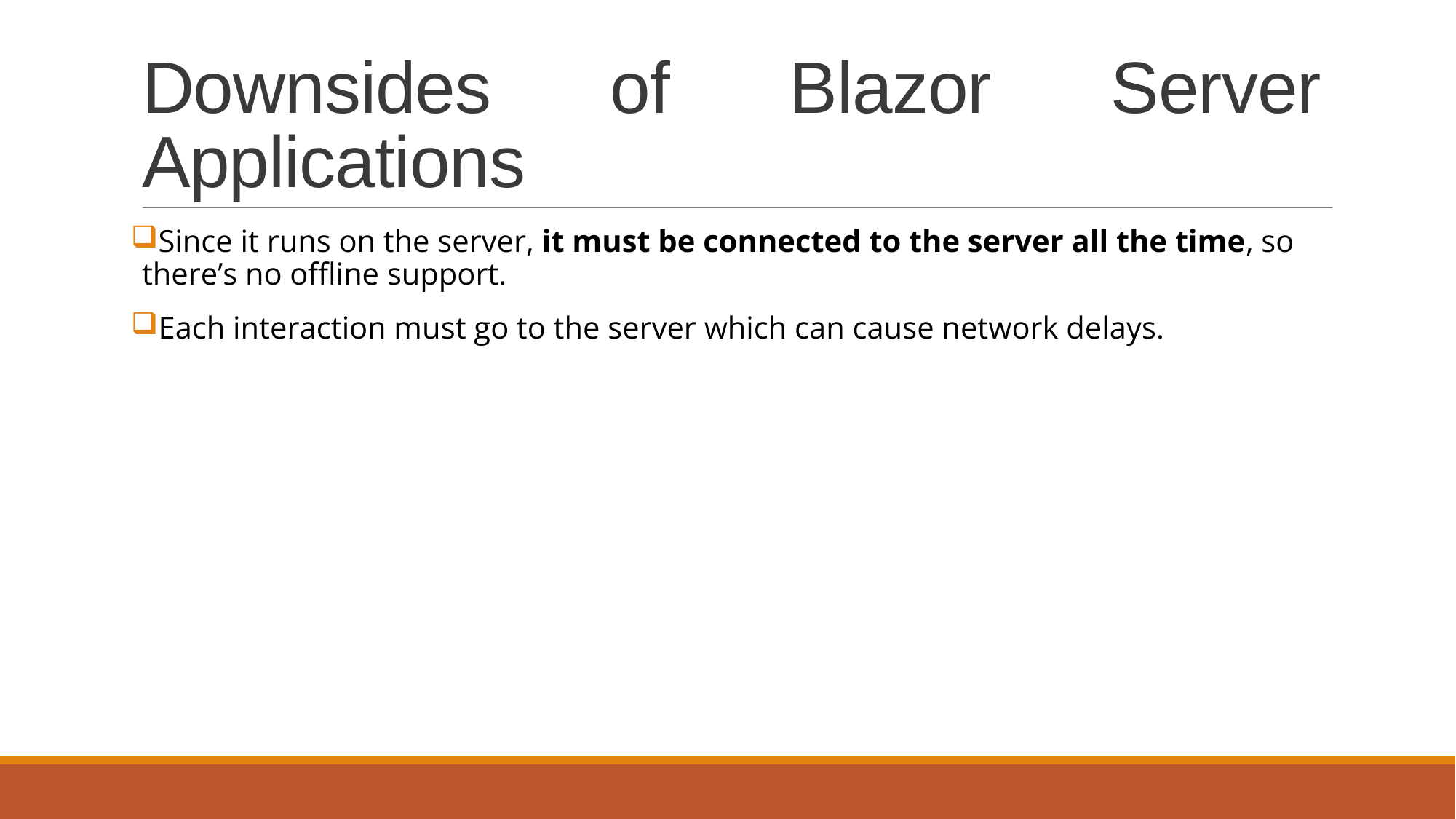

# Downsides of Blazor Server Applications
Since it runs on the server, it must be connected to the server all the time, so there’s no offline support.
Each interaction must go to the server which can cause network delays.